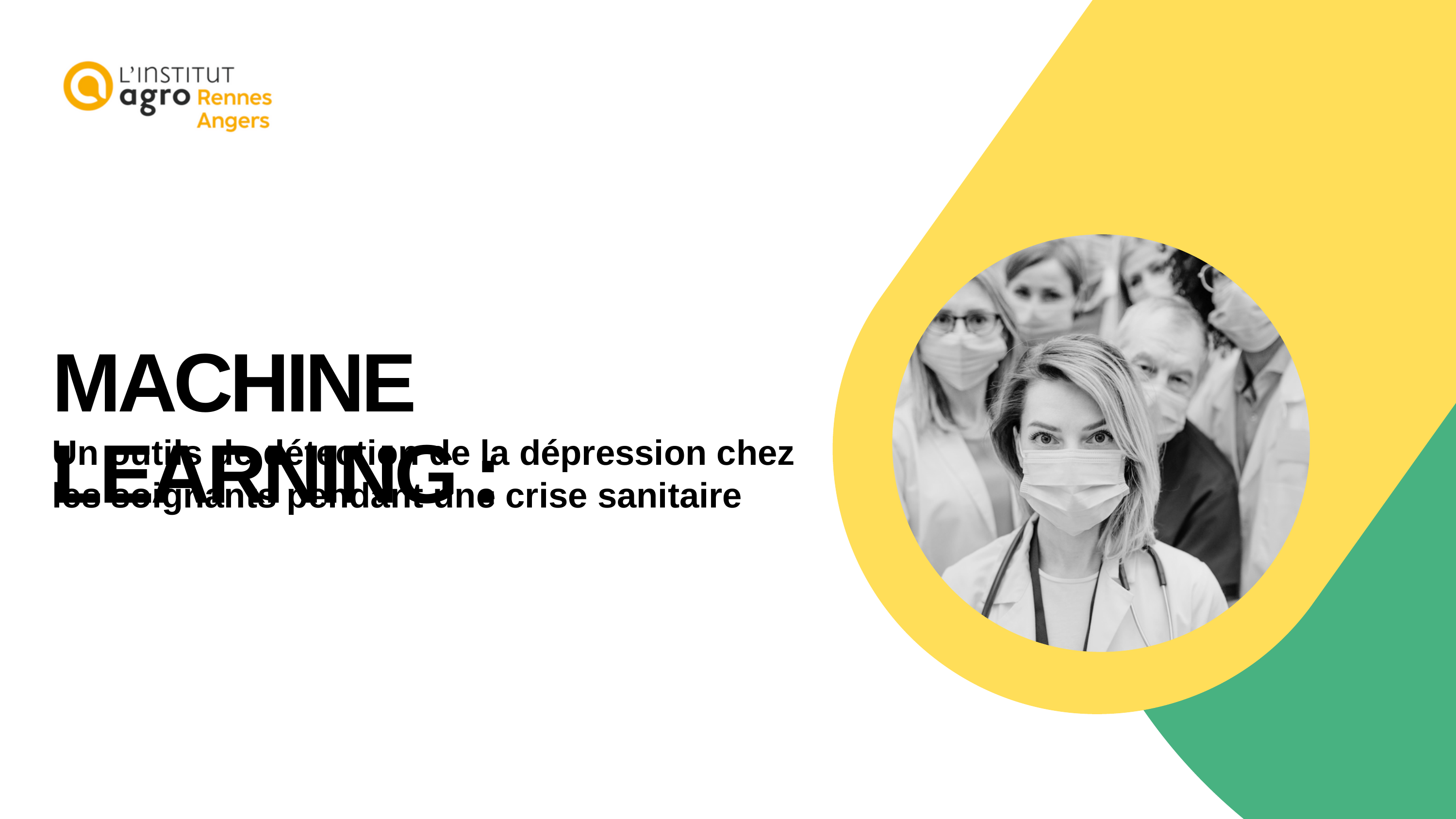

MACHINE LEARNING :
Un outils de détection de la dépression chez les soignants pendant une crise sanitaire